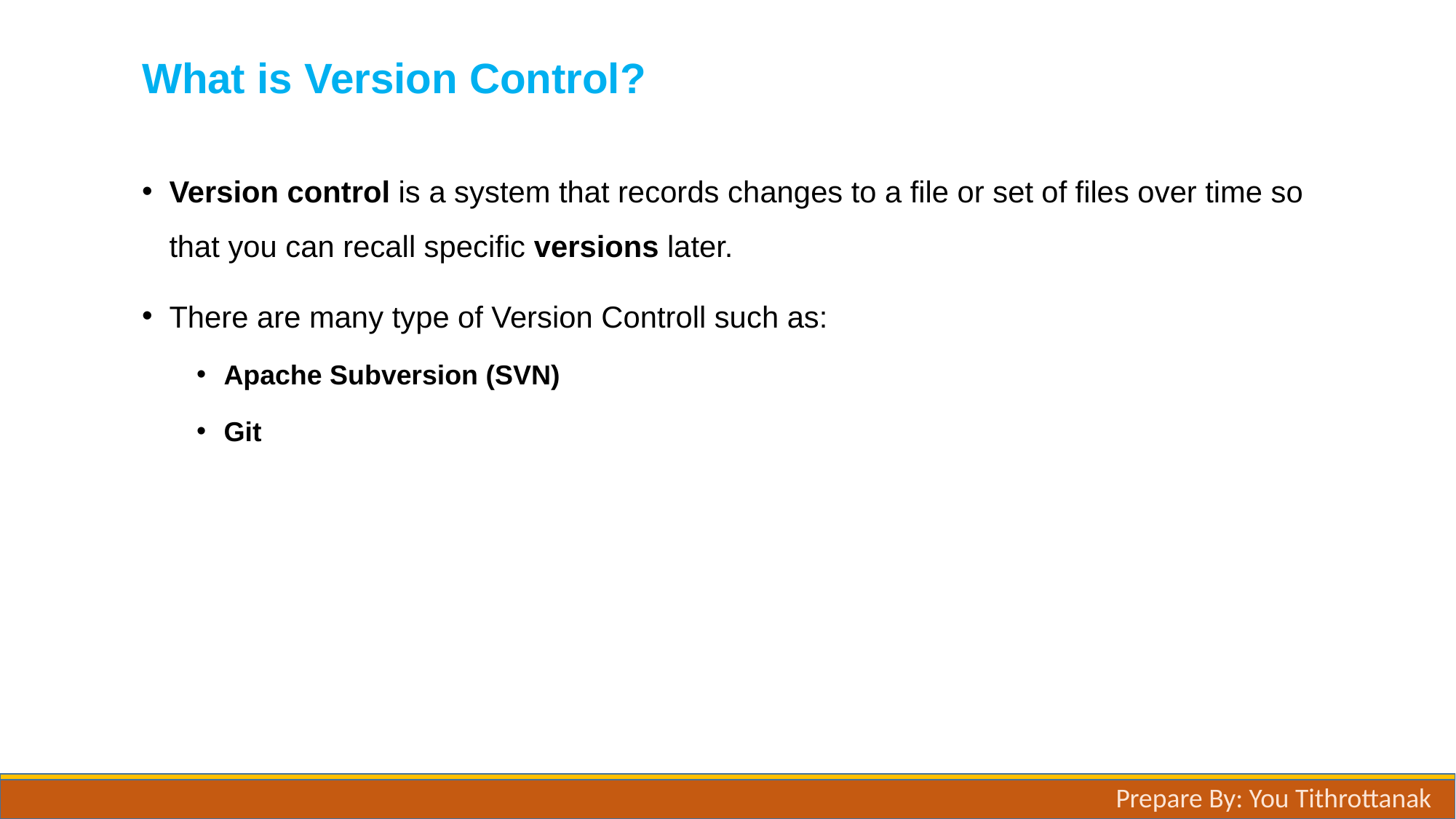

# What is Version Control?
Version control is a system that records changes to a file or set of files over time so that you can recall specific versions later.
There are many type of Version Controll such as:
Apache Subversion (SVN)
Git
Prepare By: You Tithrottanak